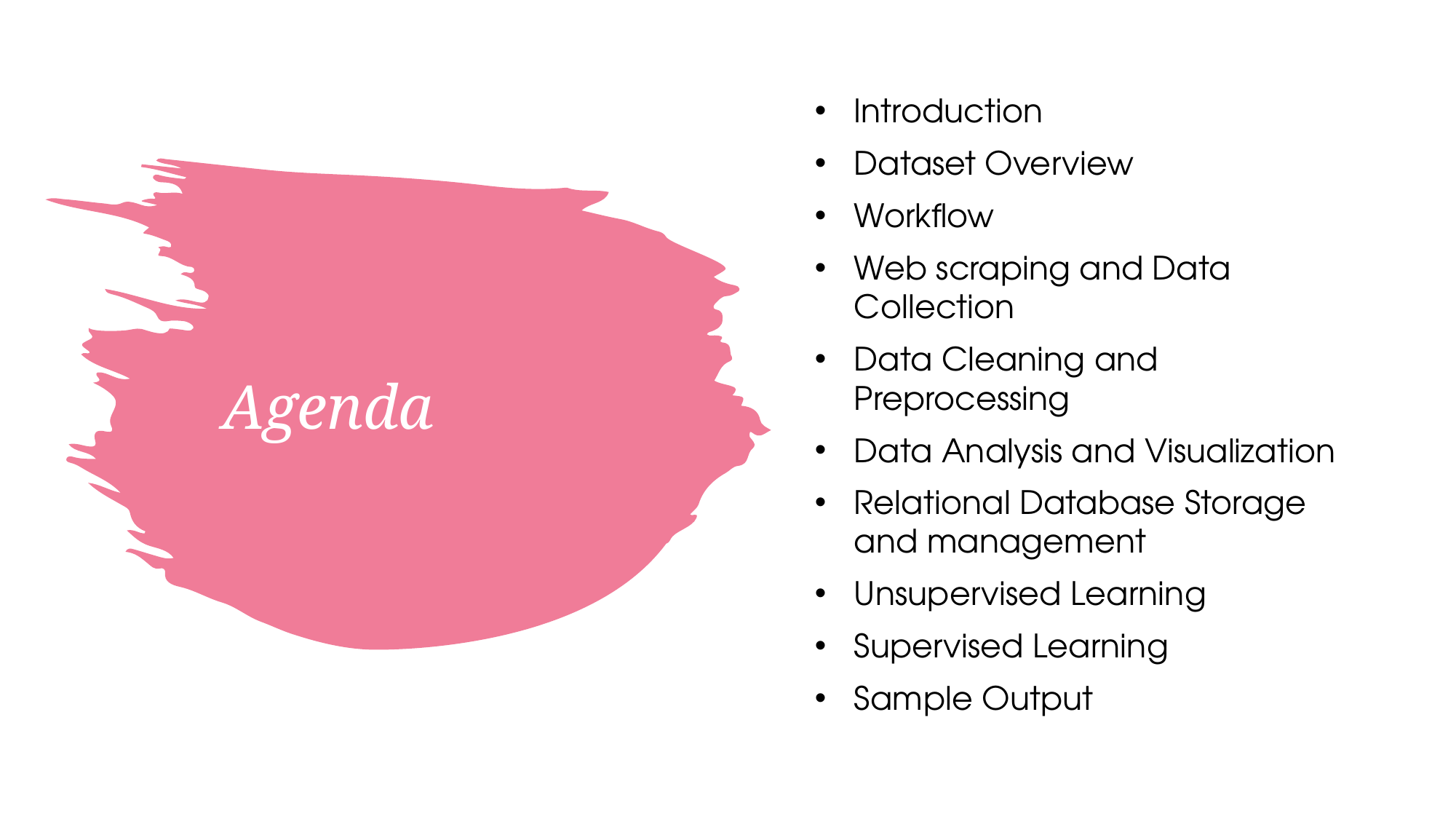

Introduction
Dataset Overview
Workflow
Web scraping and Data Collection
Data Cleaning and Preprocessing
Data Analysis and Visualization
Relational Database Storage and management
Unsupervised Learning
Supervised Learning
Sample Output

# Agenda